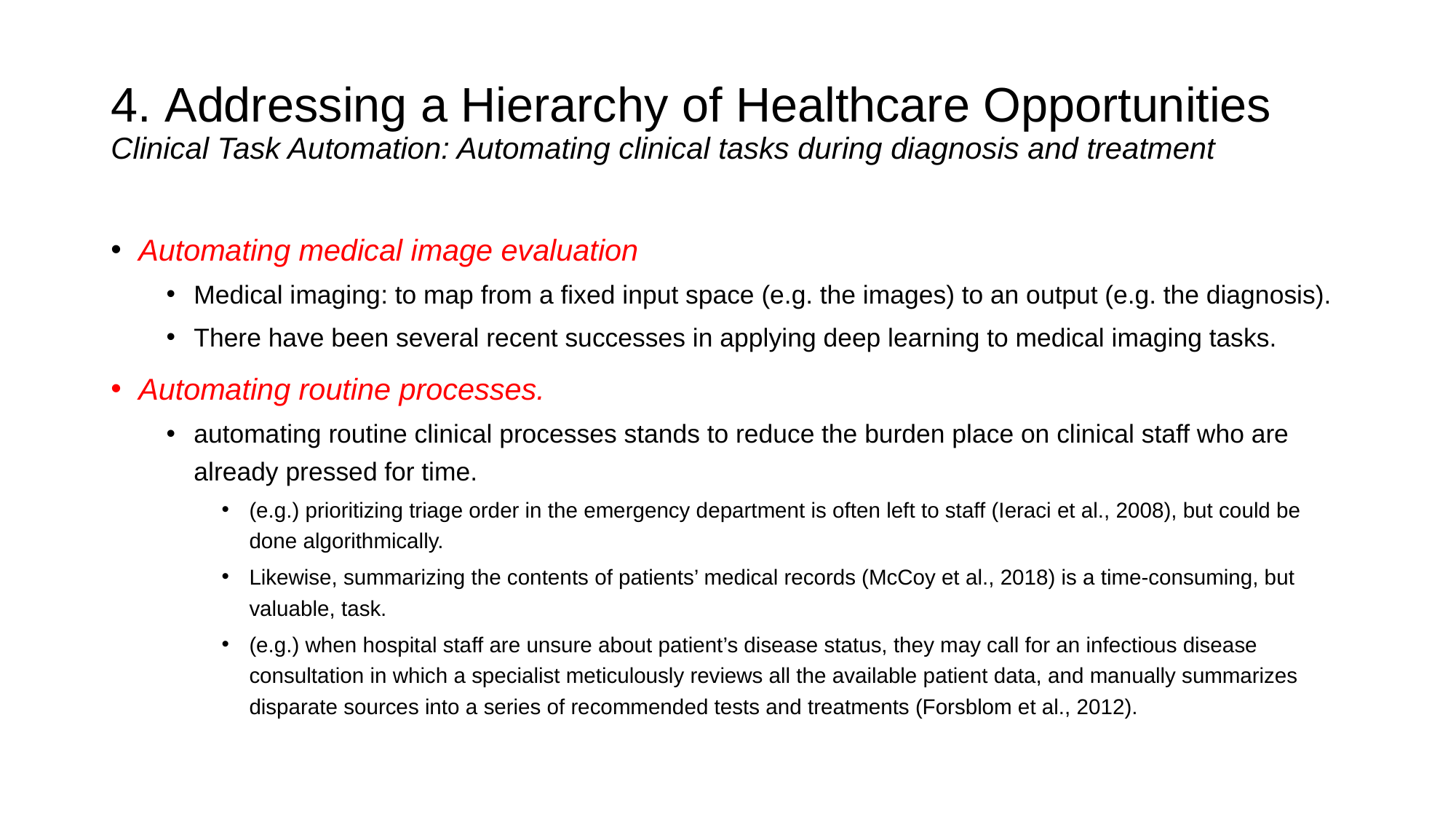

# ﻿4. Addressing a Hierarchy of Healthcare Opportunities ﻿Clinical Task Automation: Automating clinical tasks during diagnosis and treatment
﻿﻿Automating medical image evaluation
Medical imaging: to map from a fixed input space (e.g. the images) to an output (e.g. the diagnosis).
There have been several recent successes in applying deep learning to medical imaging tasks.
﻿Automating routine processes.
automating routine clinical processes stands to reduce the burden place on clinical staff who are already pressed for time.
(e.g.) prioritizing triage order in the emergency department is often left to staff (Ieraci et al., 2008), but could be done algorithmically.
Likewise, summarizing the contents of patients’ medical records (McCoy et al., 2018) is a time-consuming, but valuable, task.
(e.g.) when hospital staff are unsure about patient’s disease status, they may call for an infectious disease consultation in which a specialist meticulously reviews all the available patient data, and manually summarizes disparate sources into a series of recommended tests and treatments (Forsblom et al., 2012).